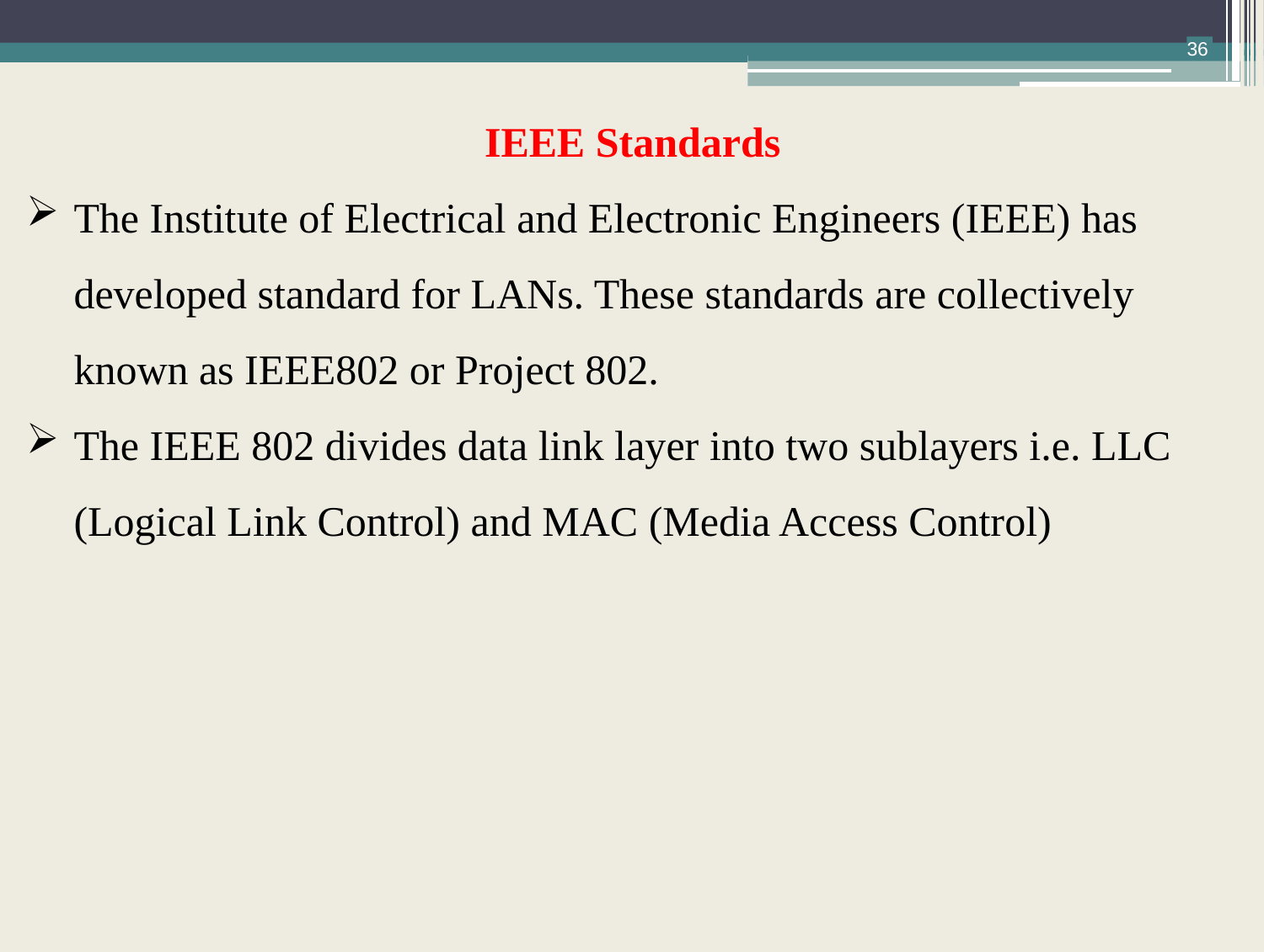

36
IEEE Standards
The Institute of Electrical and Electronic Engineers (IEEE) has developed standard for LANs. These standards are collectively known as IEEE802 or Project 802.
The IEEE 802 divides data link layer into two sublayers i.e. LLC (Logical Link Control) and MAC (Media Access Control)